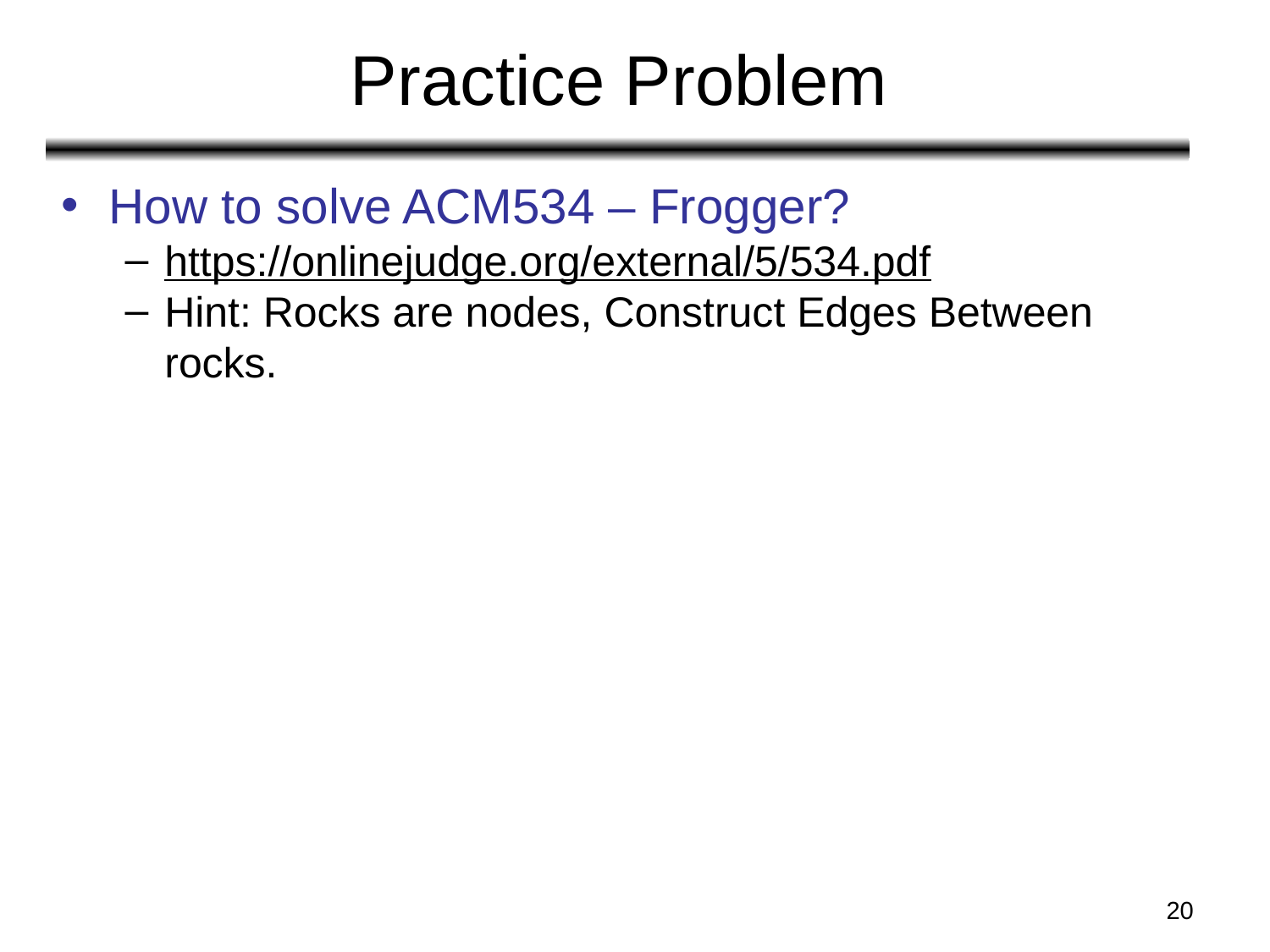

# Practice Problem
How to solve ACM534 – Frogger?
https://onlinejudge.org/external/5/534.pdf
Hint: Rocks are nodes, Construct Edges Between rocks.
20